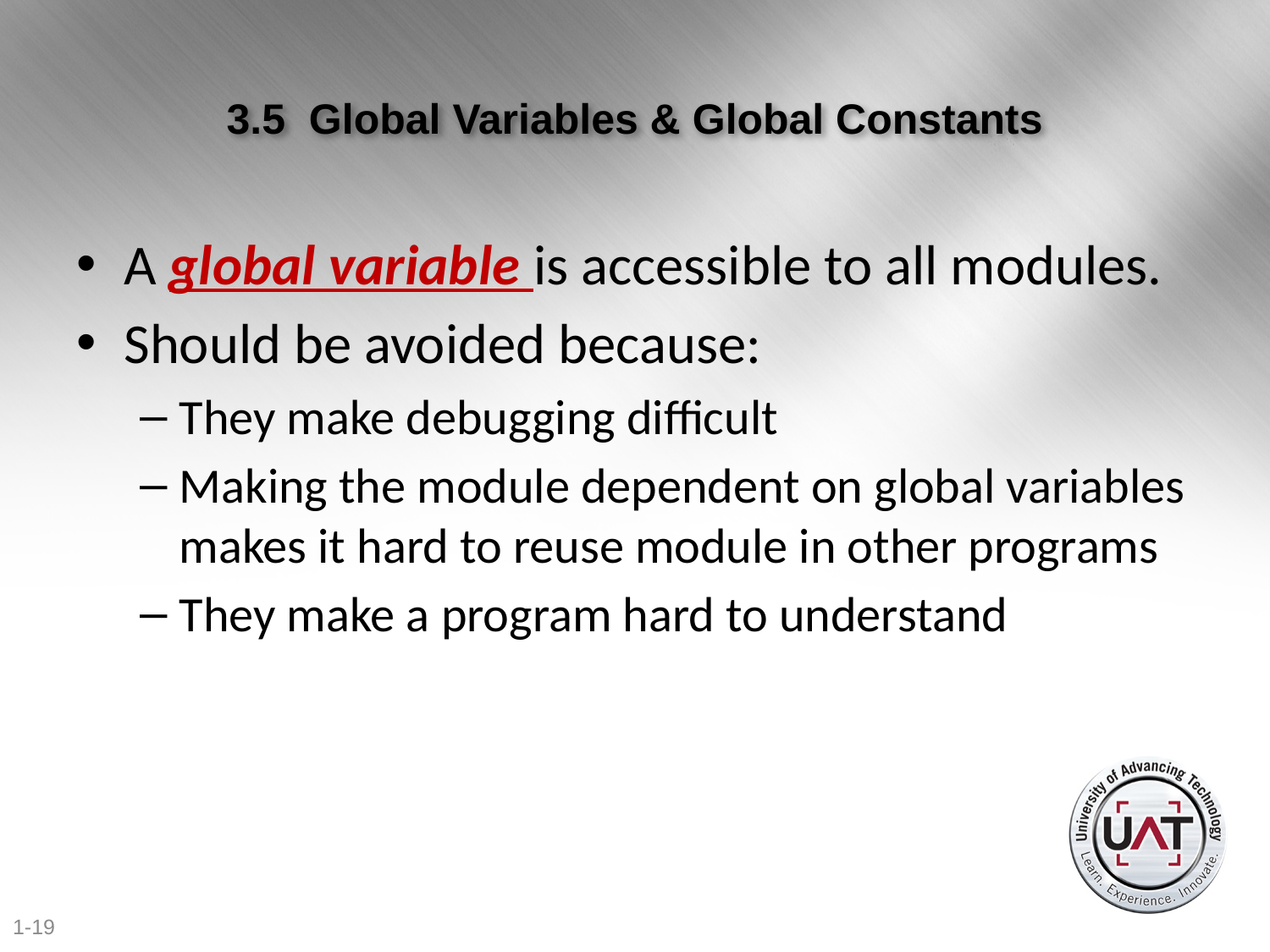

# 3.5  Global Variables & Global Constants
A global variable is accessible to all modules.
Should be avoided because:
They make debugging difficult
Making the module dependent on global variables makes it hard to reuse module in other programs
They make a program hard to understand
1-19